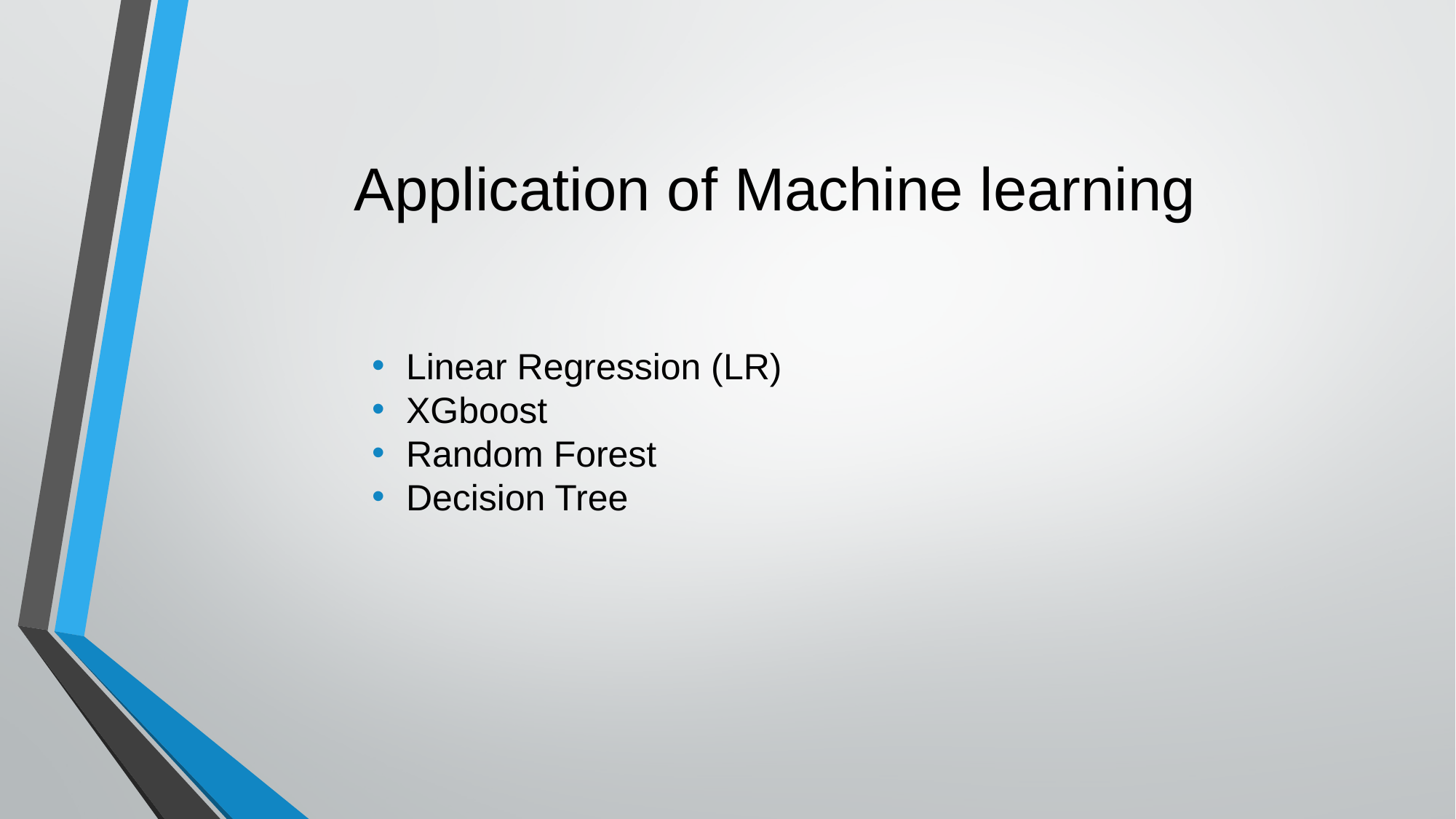

# Application of Machine learning

Linear Regression (LR)
XGboost
Random Forest
Decision Tree